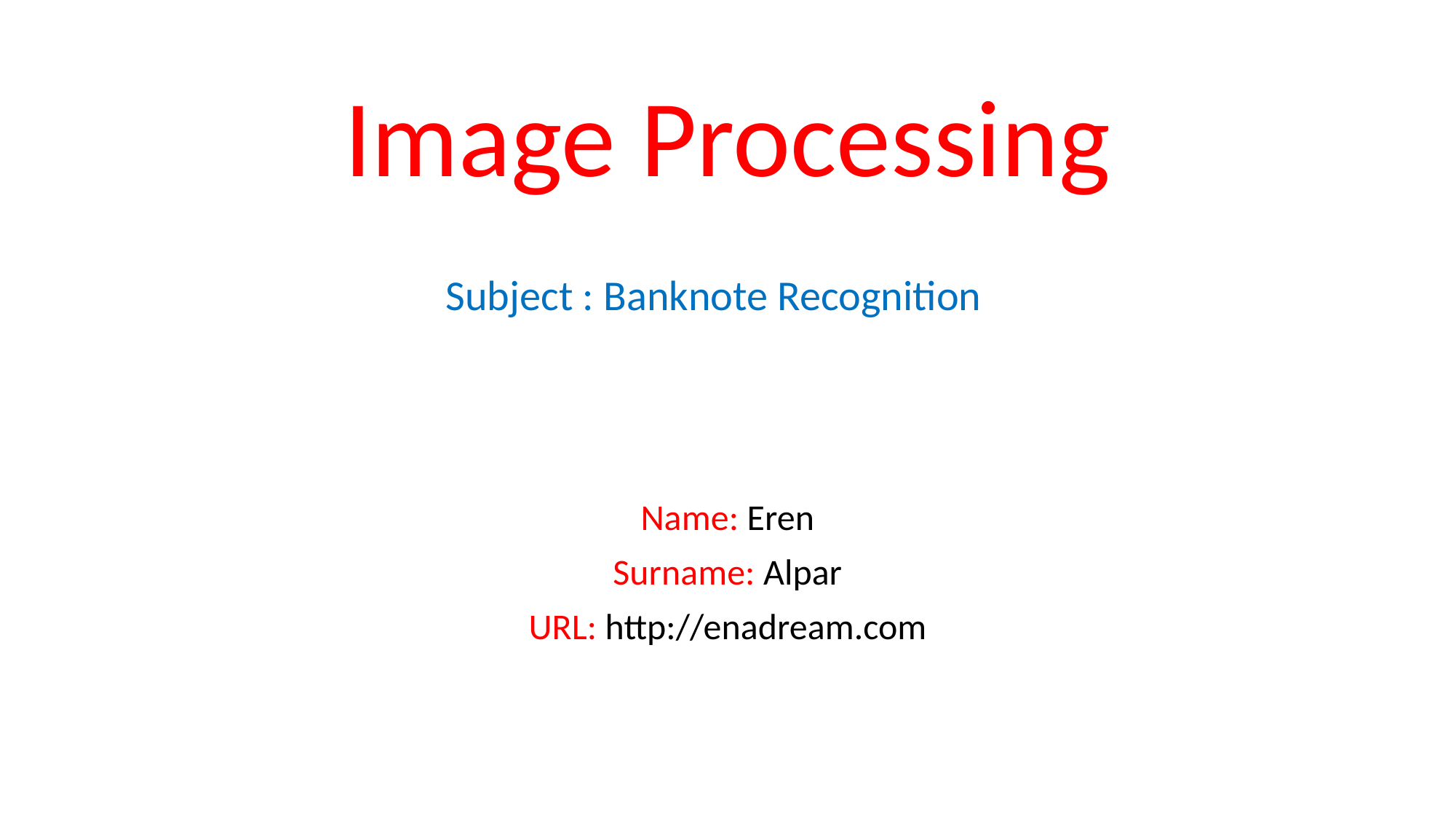

# Image Processing
Subject : Banknote Recognition
Name: Eren
Surname: Alpar
URL: http://enadream.com